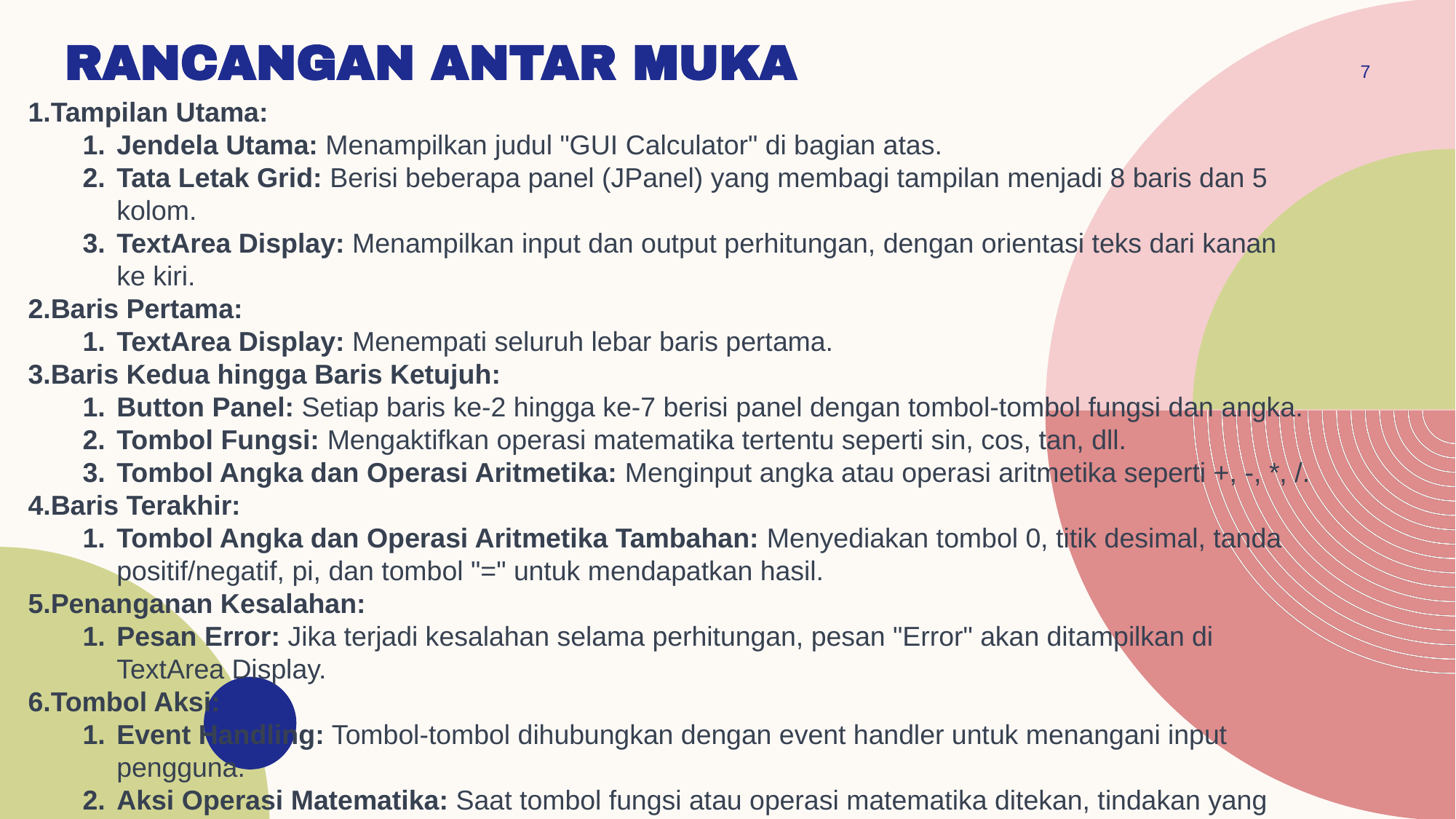

# Rancangan antar muka
7
Tampilan Utama:
Jendela Utama: Menampilkan judul "GUI Calculator" di bagian atas.
Tata Letak Grid: Berisi beberapa panel (JPanel) yang membagi tampilan menjadi 8 baris dan 5 kolom.
TextArea Display: Menampilkan input dan output perhitungan, dengan orientasi teks dari kanan ke kiri.
Baris Pertama:
TextArea Display: Menempati seluruh lebar baris pertama.
Baris Kedua hingga Baris Ketujuh:
Button Panel: Setiap baris ke-2 hingga ke-7 berisi panel dengan tombol-tombol fungsi dan angka.
Tombol Fungsi: Mengaktifkan operasi matematika tertentu seperti sin, cos, tan, dll.
Tombol Angka dan Operasi Aritmetika: Menginput angka atau operasi aritmetika seperti +, -, *, /.
Baris Terakhir:
Tombol Angka dan Operasi Aritmetika Tambahan: Menyediakan tombol 0, titik desimal, tanda positif/negatif, pi, dan tombol "=" untuk mendapatkan hasil.
Penanganan Kesalahan:
Pesan Error: Jika terjadi kesalahan selama perhitungan, pesan "Error" akan ditampilkan di TextArea Display.
Tombol Aksi:
Event Handling: Tombol-tombol dihubungkan dengan event handler untuk menangani input pengguna.
Aksi Operasi Matematika: Saat tombol fungsi atau operasi matematika ditekan, tindakan yang sesuai diambil.